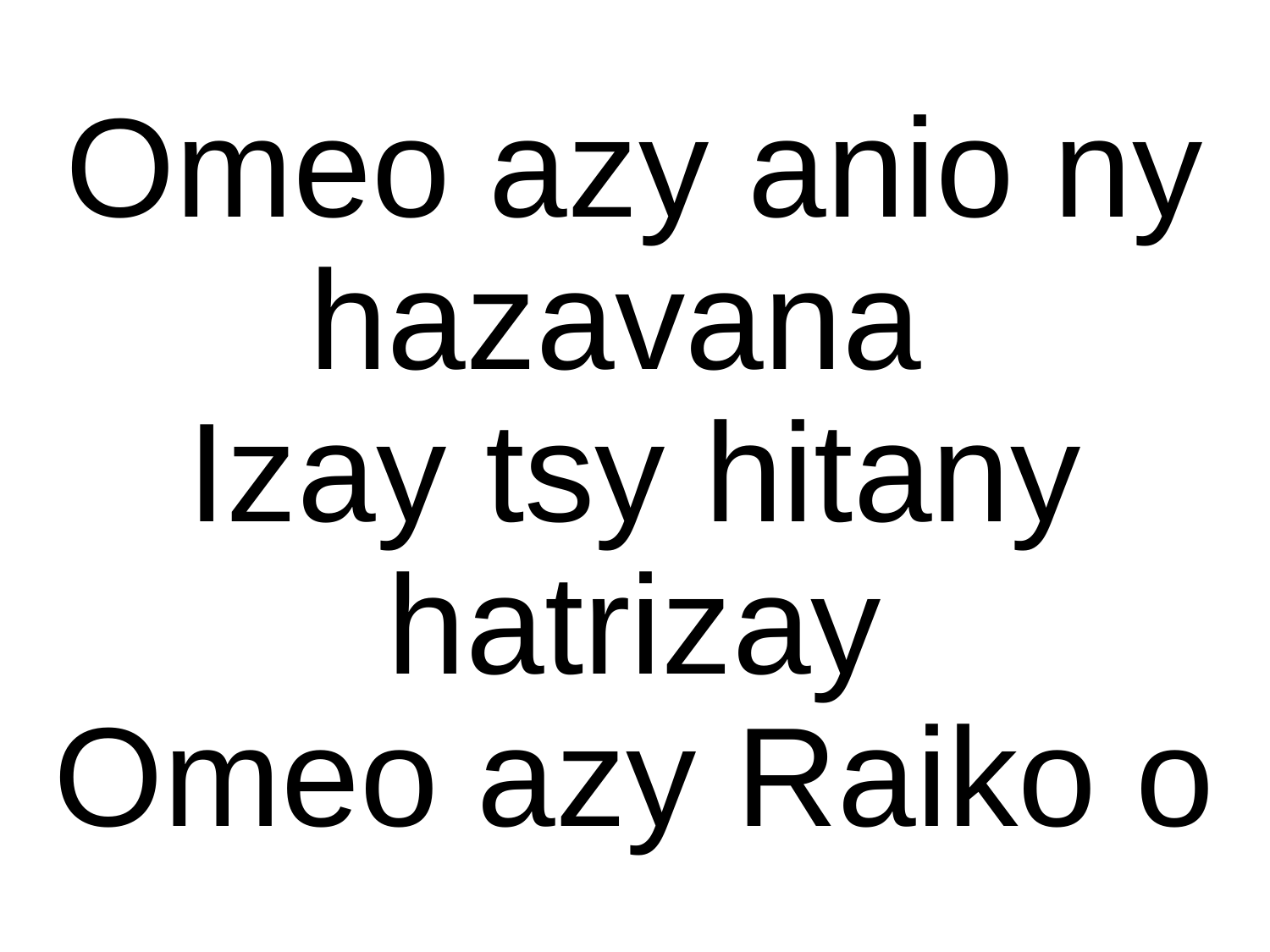

# Omeo azy anio ny hazavana Izay tsy hitany hatrizay Omeo azy Raiko o